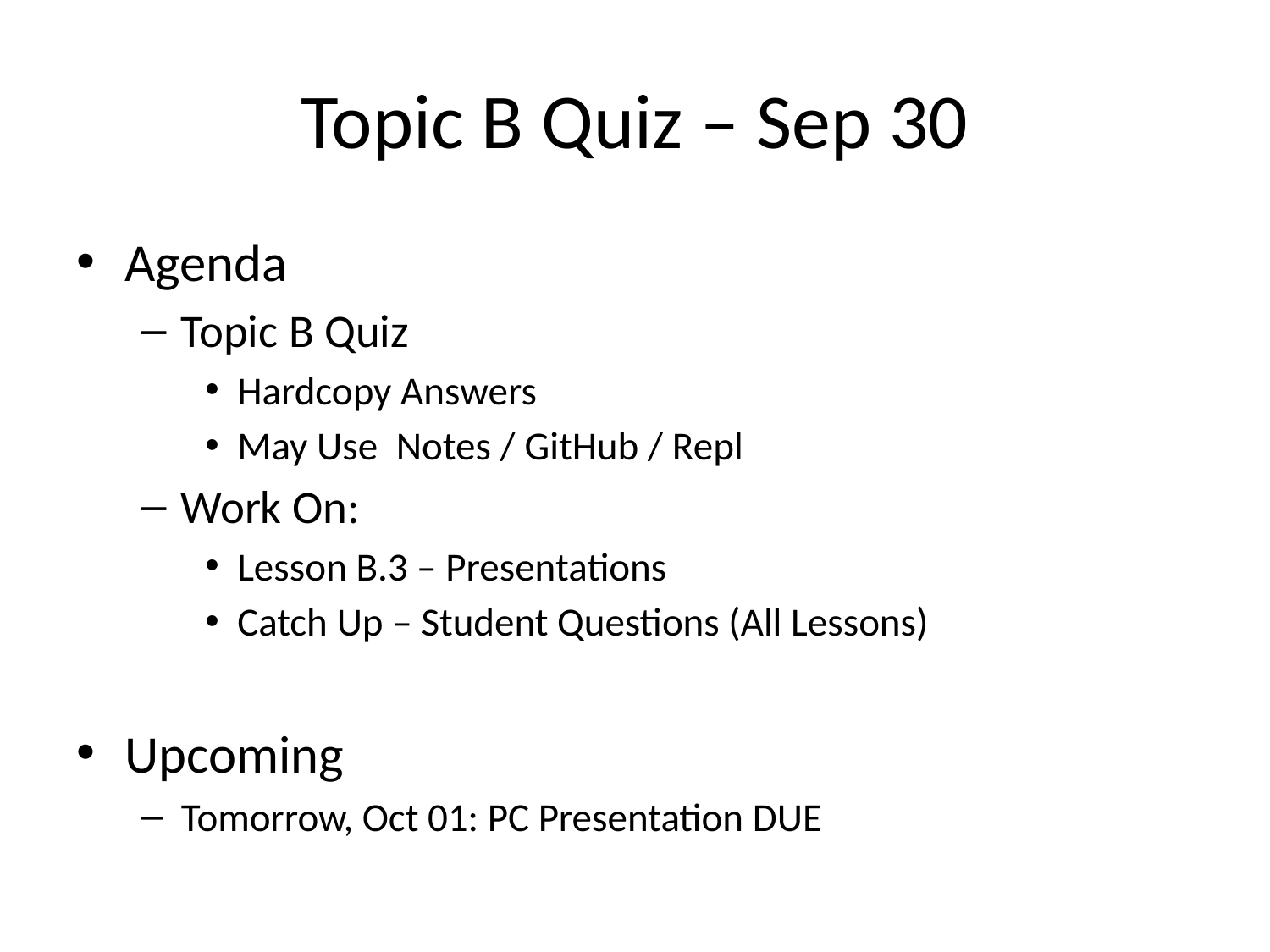

# Topic B Quiz – Sep 30
Agenda
Topic B Quiz
Hardcopy Answers
May Use  Notes / GitHub / Repl
Work On:
Lesson B.3 – Presentations
Catch Up – Student Questions (All Lessons)

Upcoming
Tomorrow, Oct 01: PC Presentation DUE